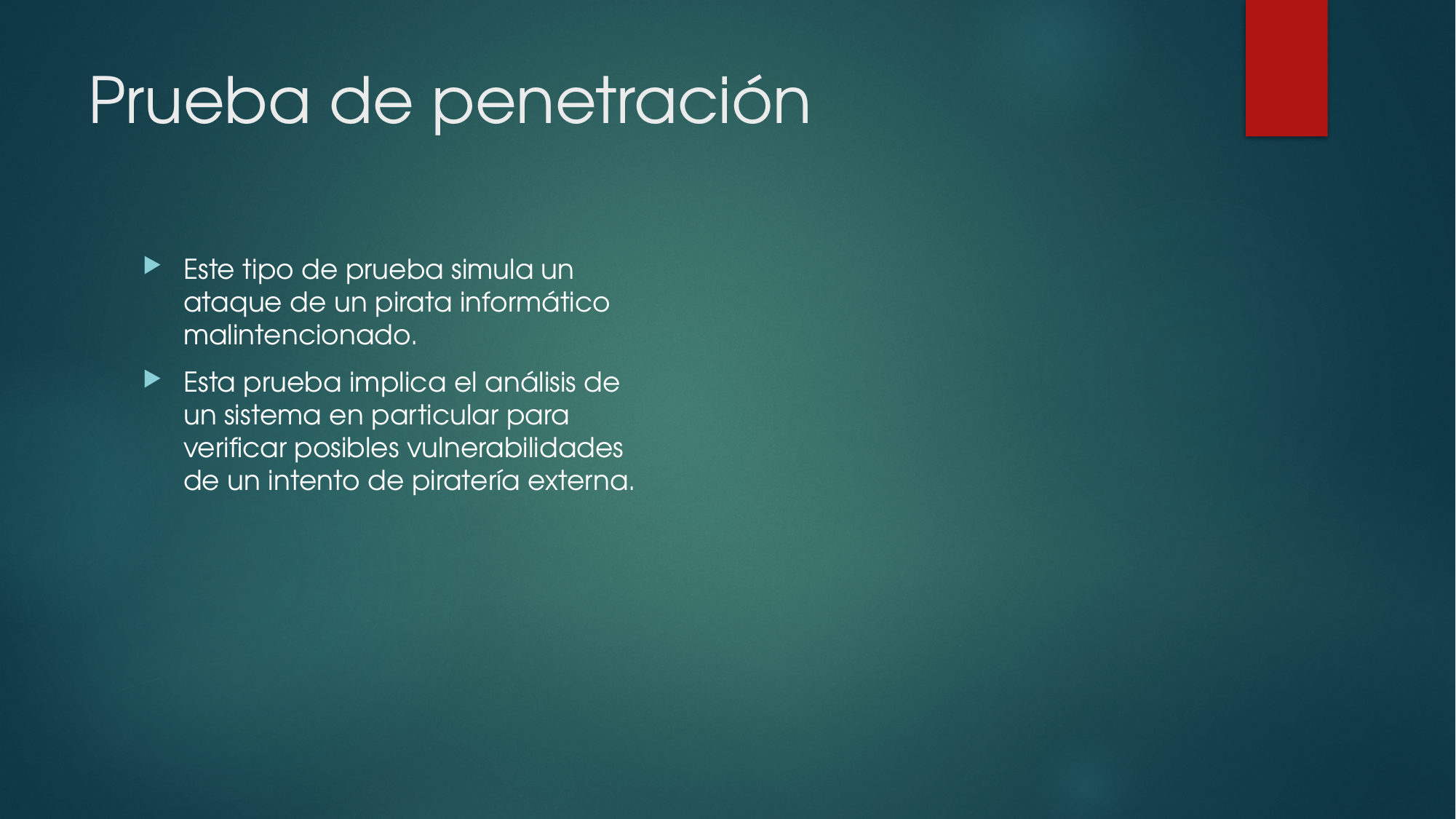

# Prueba de penetración

Este tipo de prueba simula un ataque de un pirata informático malintencionado.
Esta prueba implica el análisis de un sistema en particular para verificar posibles vulnerabilidades de un intento de piratería externa.